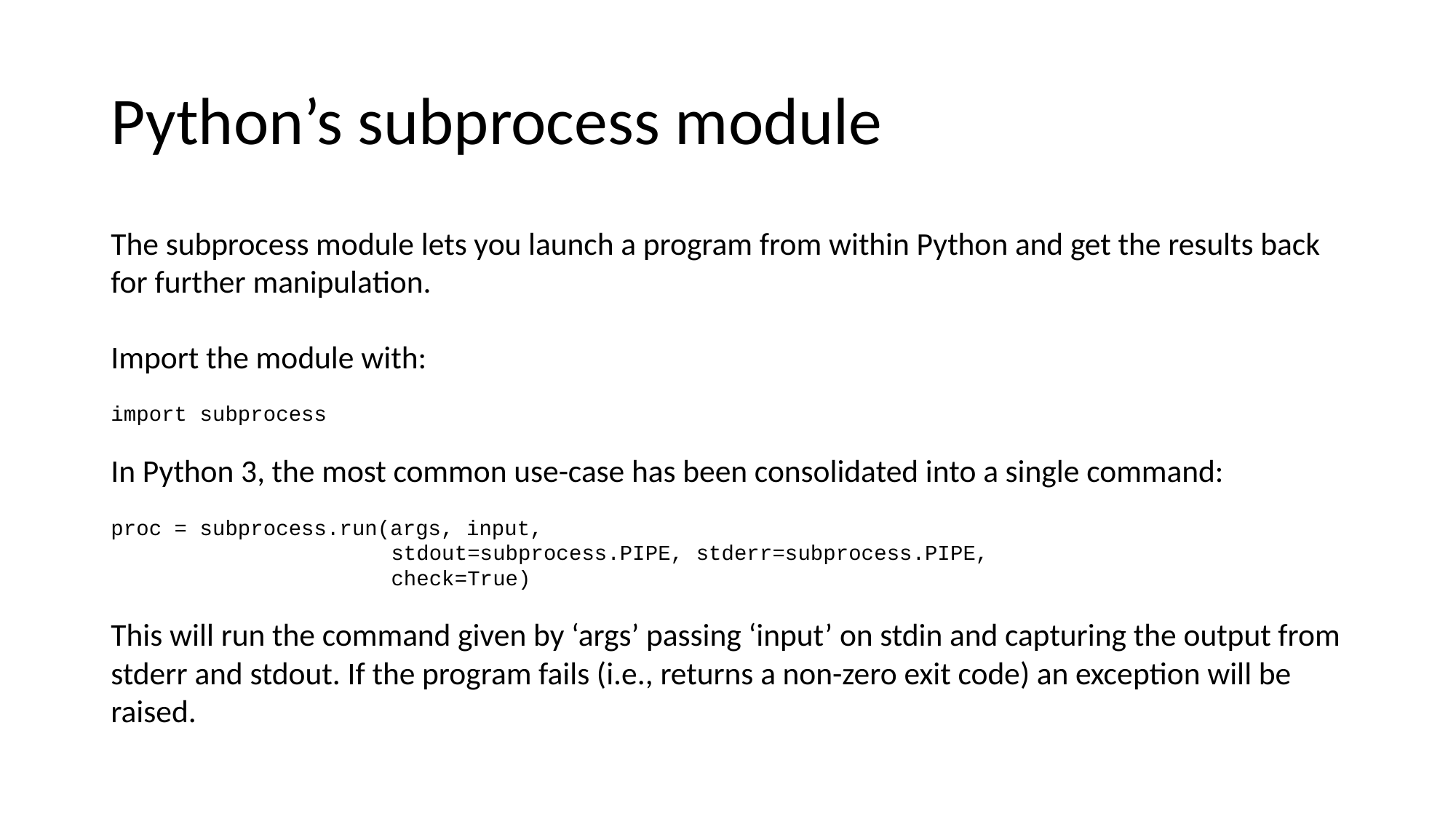

# Python’s subprocess module
The subprocess module lets you launch a program from within Python and get the results back for further manipulation.

Import the module with:

import subprocess

In Python 3, the most common use-case has been consolidated into a single command:

proc = subprocess.run(args, input,
                      stdout=subprocess.PIPE, stderr=subprocess.PIPE,
                      check=True)

This will run the command given by ‘args’ passing ‘input’ on stdin and capturing the output from stderr and stdout. If the program fails (i.e., returns a non-zero exit code) an exception will be raised.